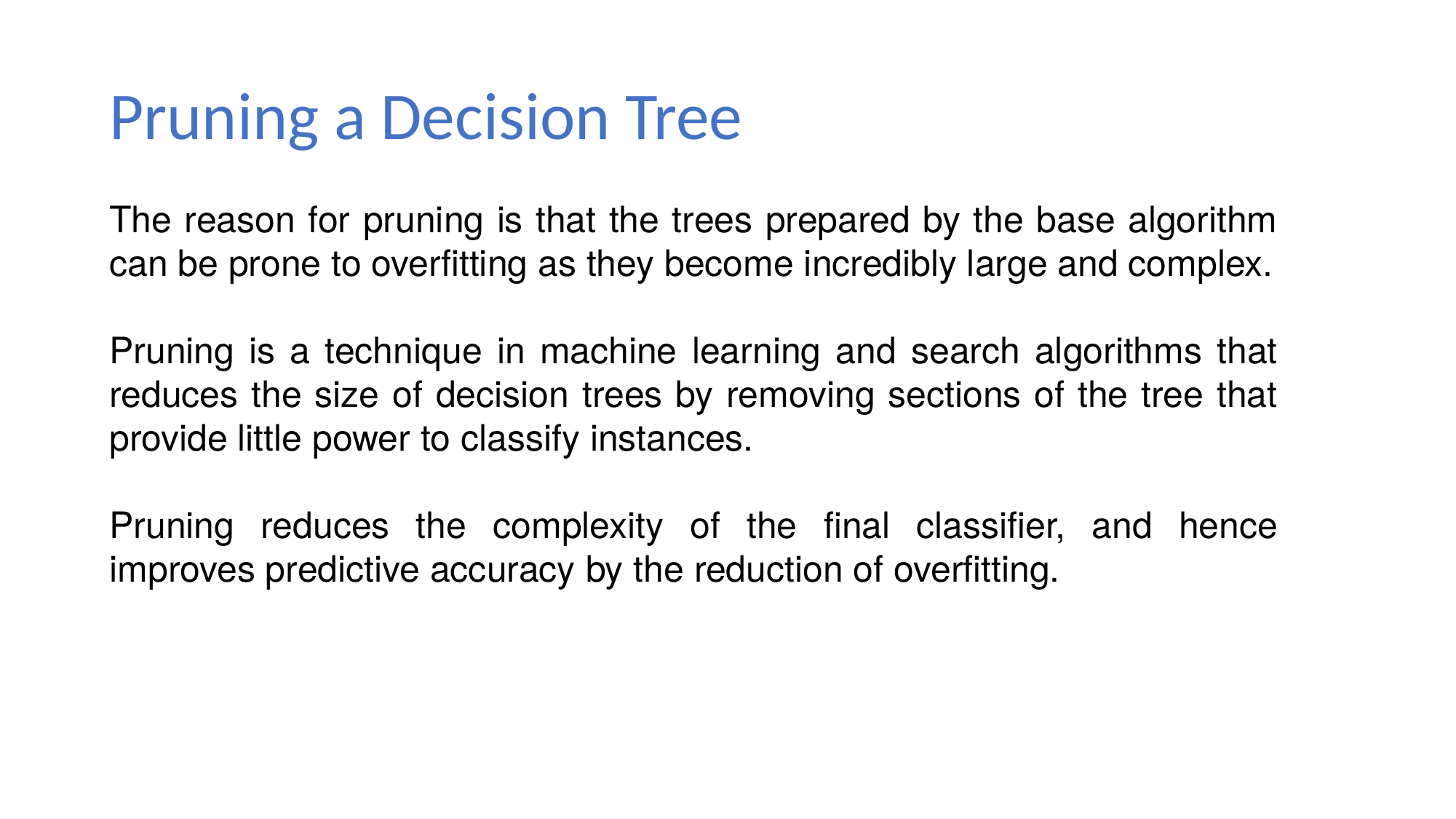

# Pruning a Decision Tree
The reason for pruning is that the trees prepared by the base algorithm can be prone to overfitting as they become incredibly large and complex.

Pruning is a technique in machine learning and search algorithms that reduces the size of decision trees by removing sections of the tree that provide little power to classify instances.

Pruning reduces the complexity of the final classifier, and hence improves predictive accuracy by the reduction of overfitting.